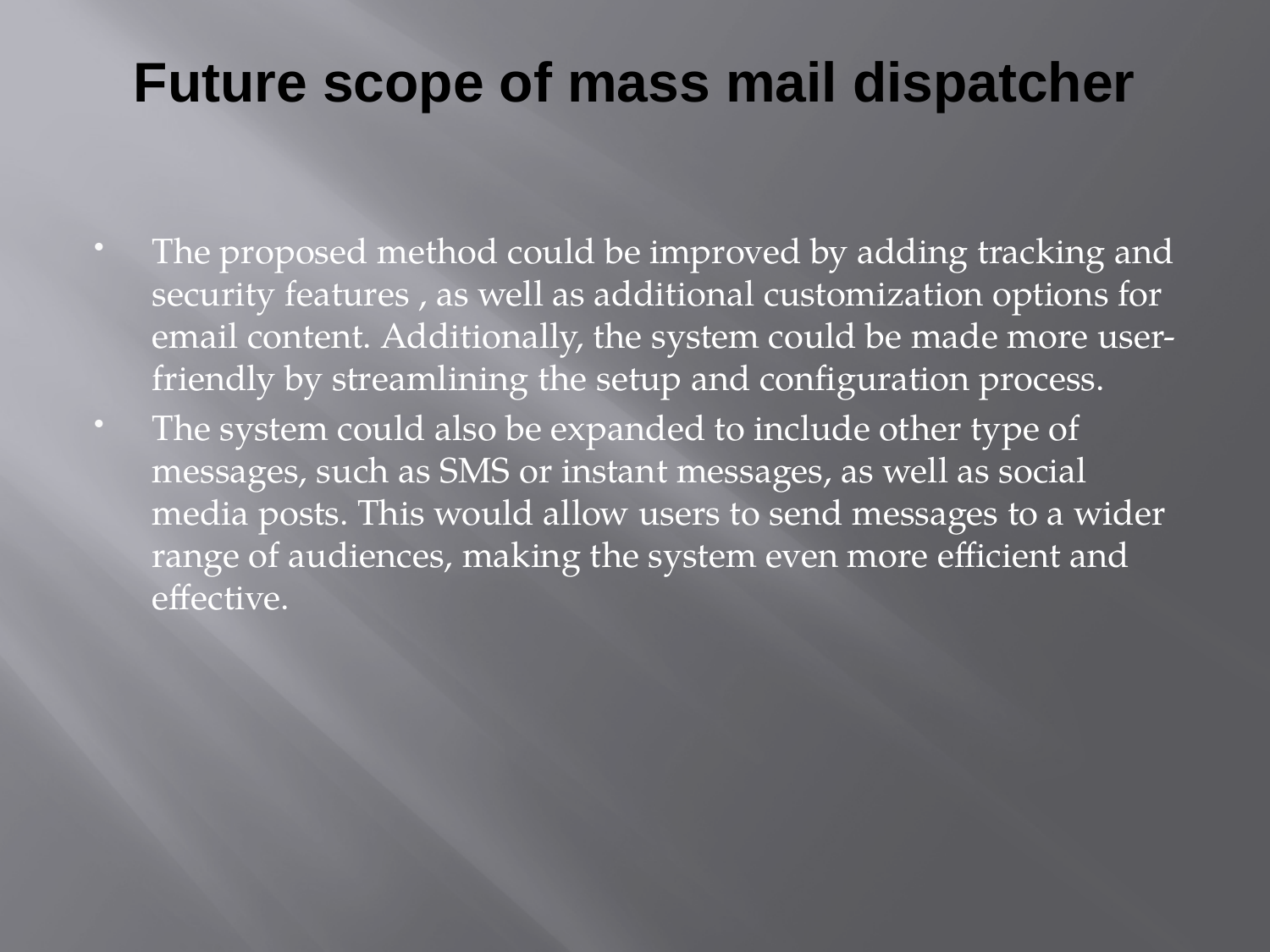

# Future scope of mass mail dispatcher
The proposed method could be improved by adding tracking and security features , as well as additional customization options for email content. Additionally, the system could be made more user-friendly by streamlining the setup and configuration process.
The system could also be expanded to include other type of messages, such as SMS or instant messages, as well as social media posts. This would allow users to send messages to a wider range of audiences, making the system even more efficient and effective.